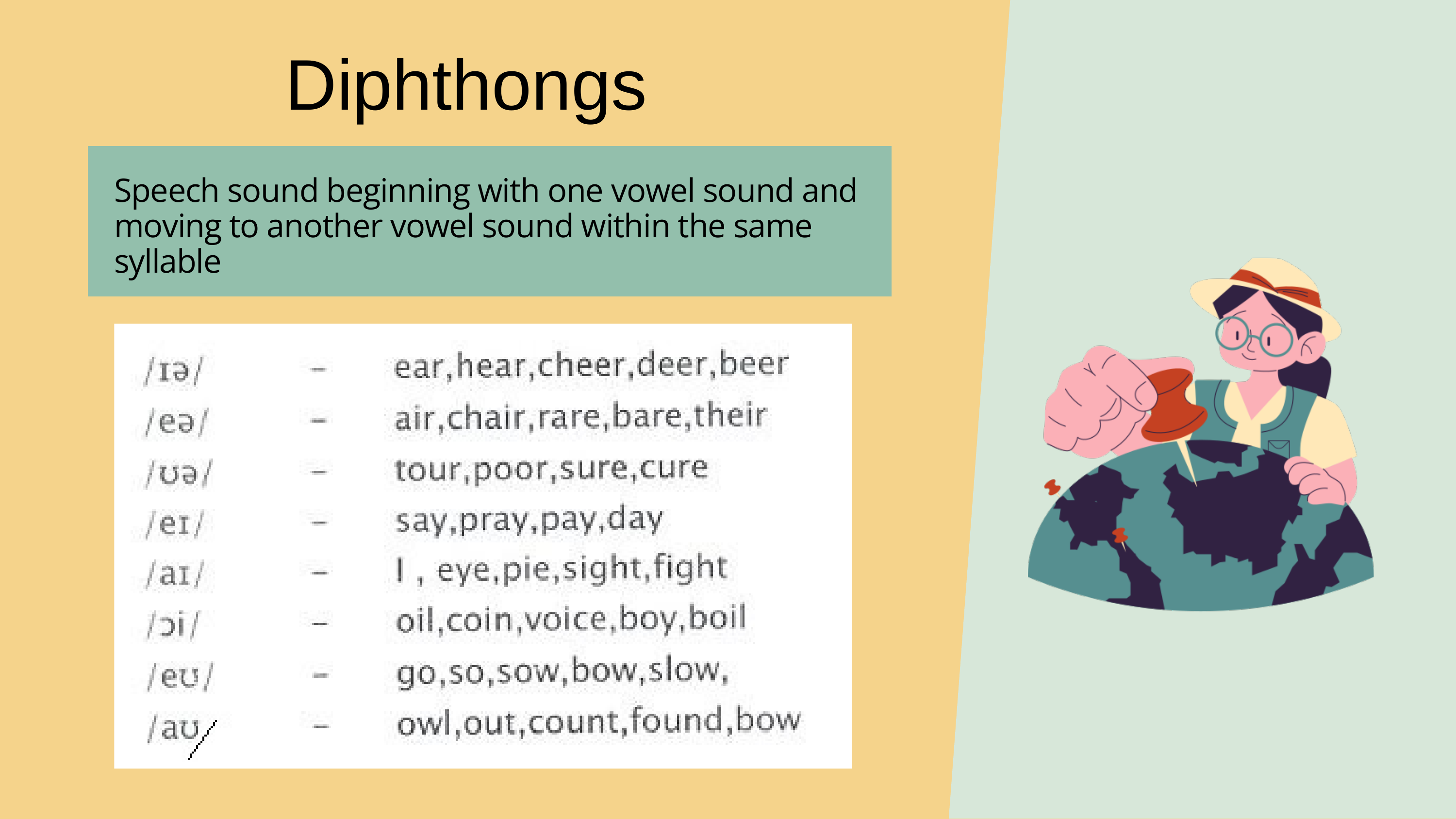

Diphthongs

Speech sound beginning with one vowel sound and moving to another vowel sound within the same syllable